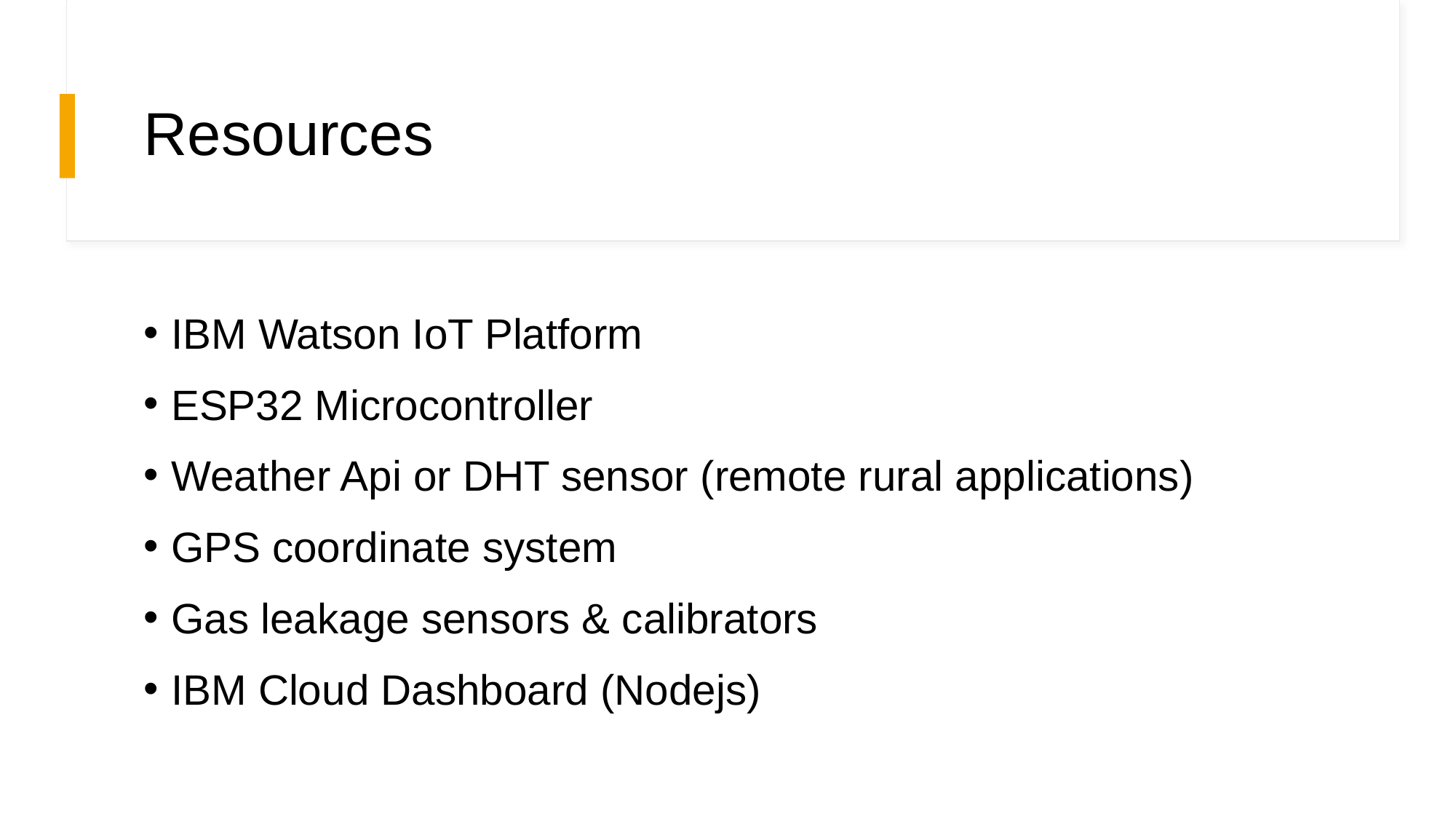

# Resources
IBM Watson IoT Platform
ESP32 Microcontroller
Weather Api or DHT sensor (remote rural applications)
GPS coordinate system
Gas leakage sensors & calibrators
IBM Cloud Dashboard (Nodejs)